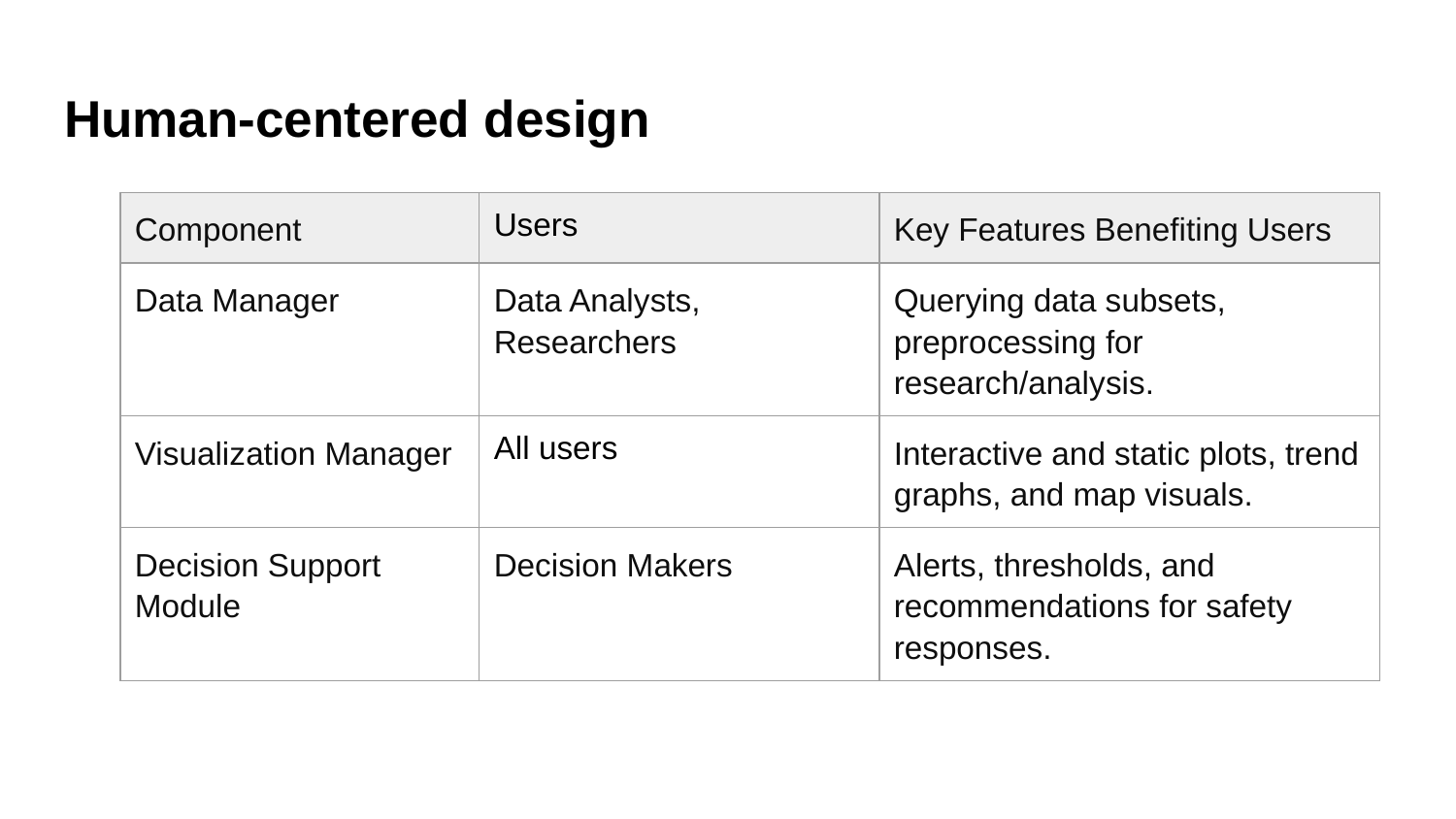

# Human-centered design
| Component | Users | Key Features Benefiting Users |
| --- | --- | --- |
| Data Manager | Data Analysts, Researchers | Querying data subsets, preprocessing for research/analysis. |
| Visualization Manager | All users | Interactive and static plots, trend graphs, and map visuals. |
| Decision Support Module | Decision Makers | Alerts, thresholds, and recommendations for safety responses. |